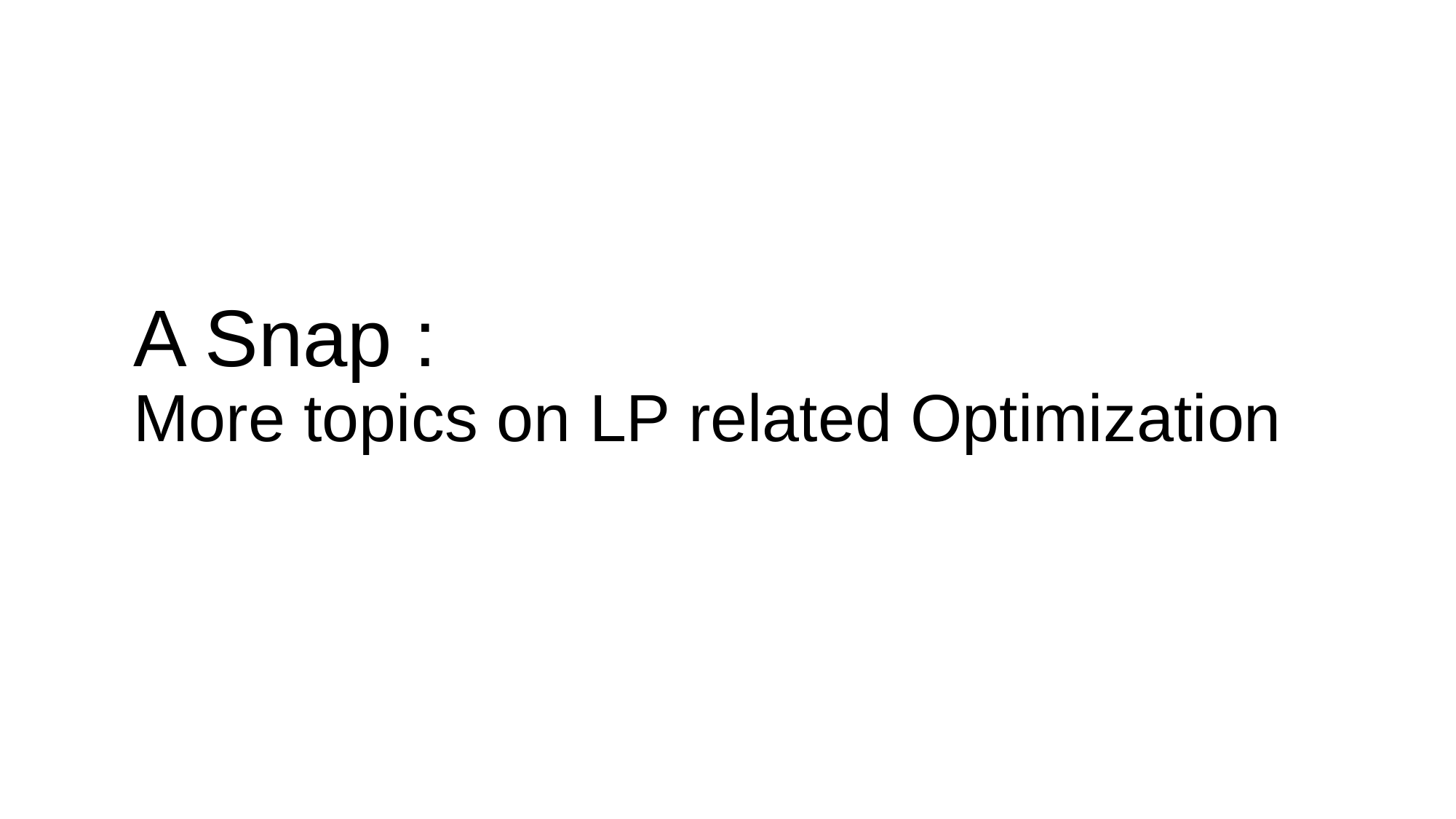

# A Snap : More topics on LP related Optimization